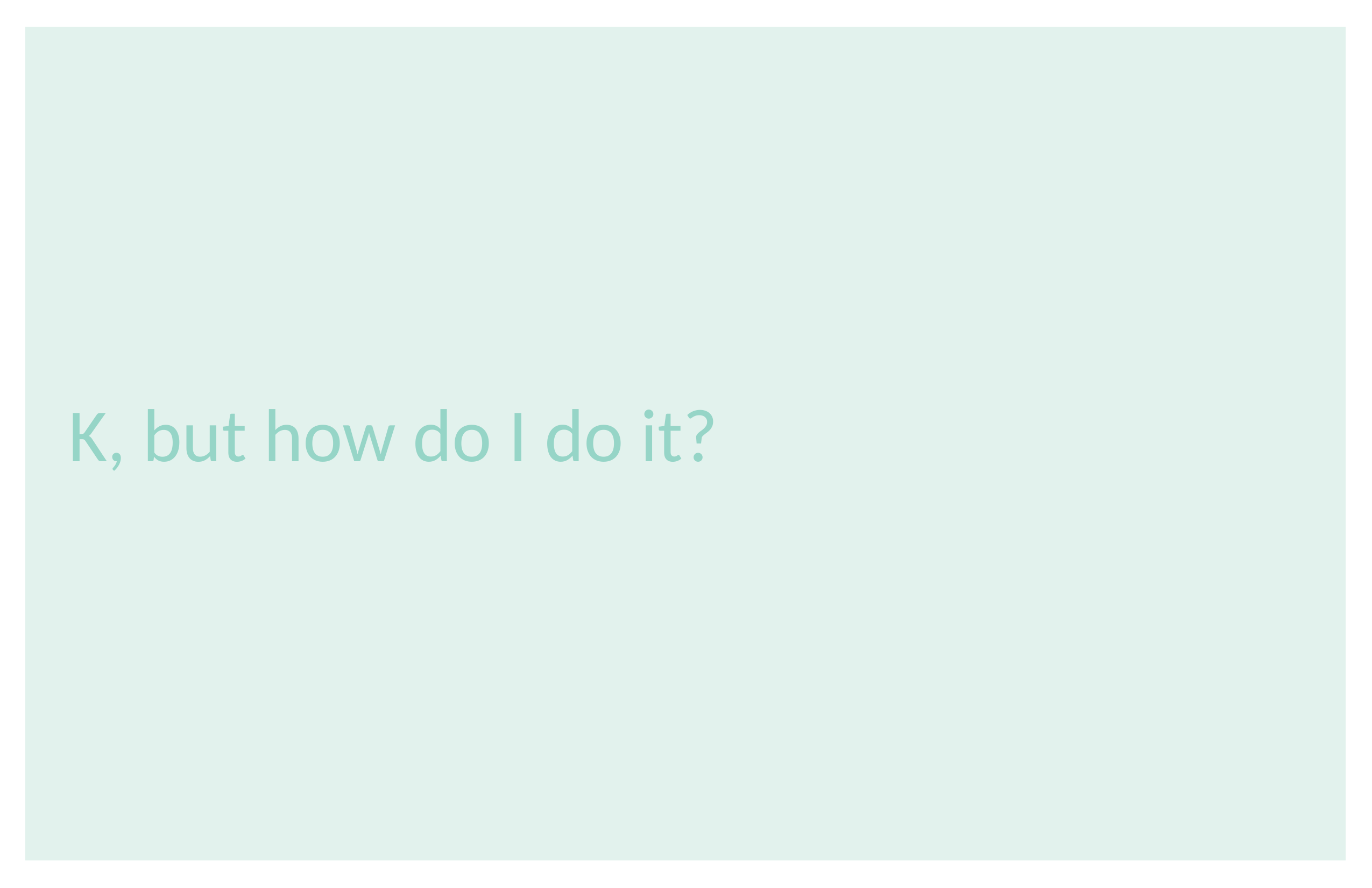

K, but how do I do it?